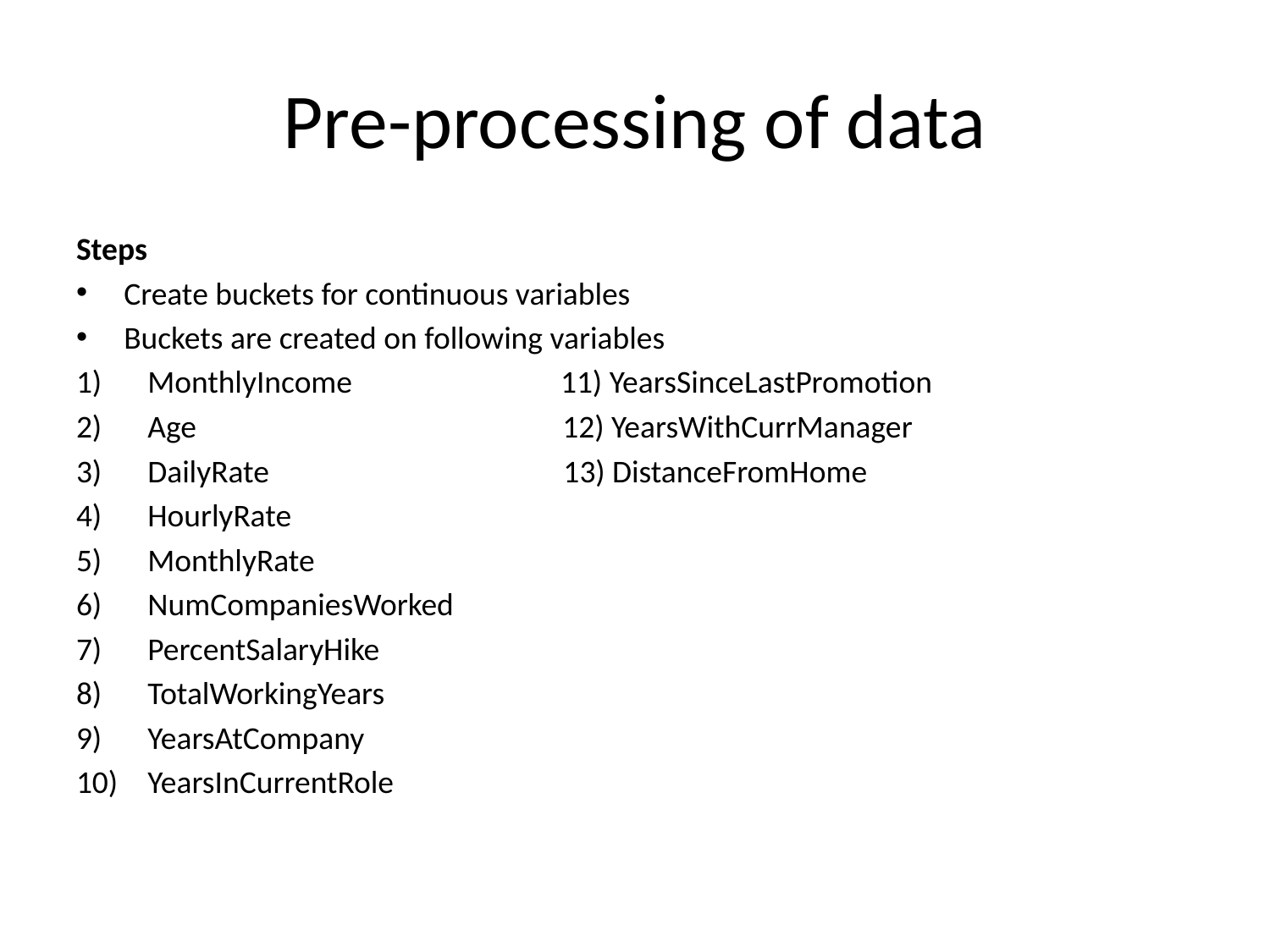

# Pre-processing of data
Steps
Create buckets for continuous variables
Buckets are created on following variables
MonthlyIncome                             11) YearsSinceLastPromotion
Age                                                   12) YearsWithCurrManager
DailyRate                                         13) DistanceFromHome
HourlyRate
MonthlyRate
NumCompaniesWorked
PercentSalaryHike
TotalWorkingYears
YearsAtCompany
YearsInCurrentRole